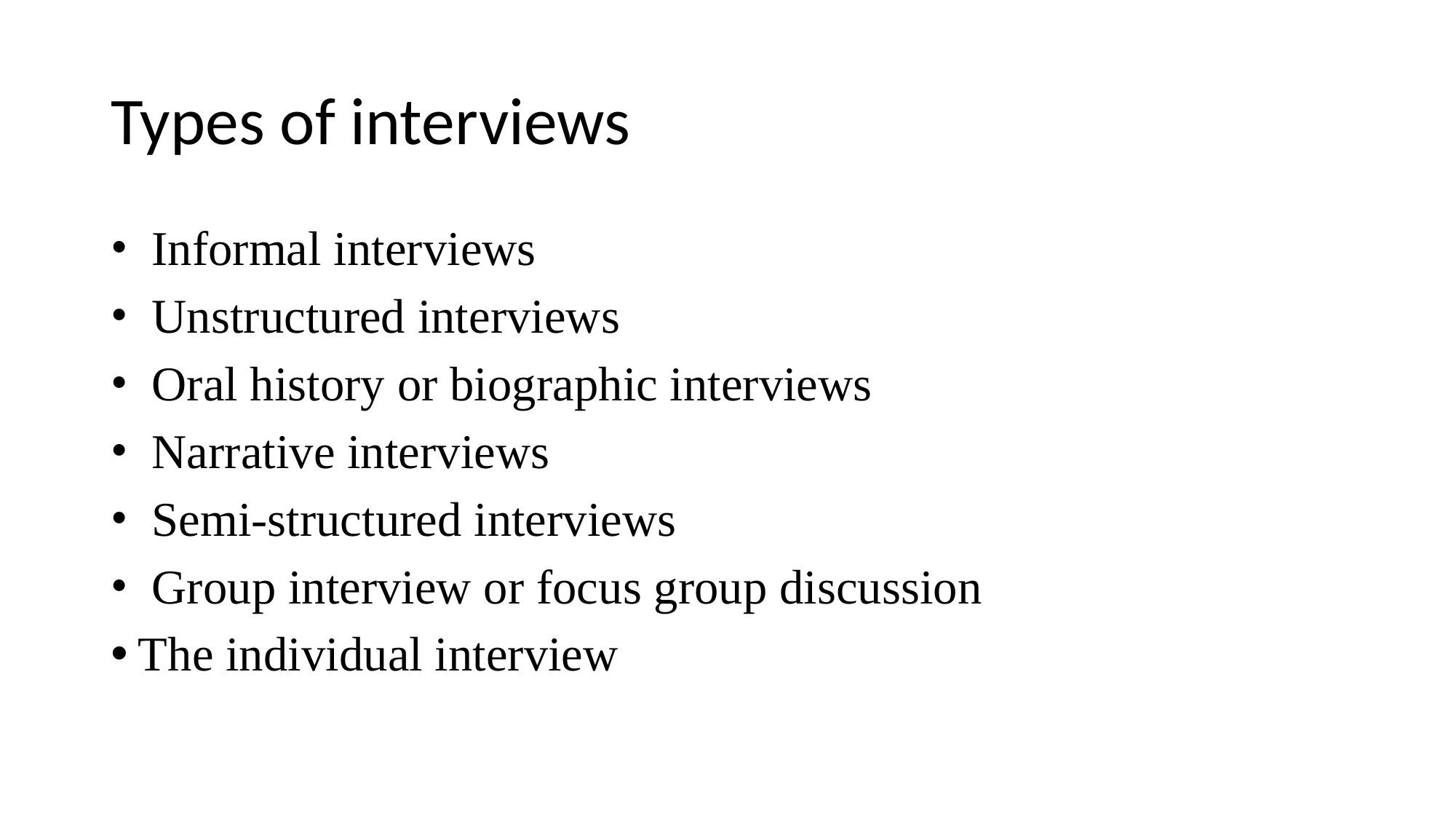

# Types of interviews
Informal interviews
Unstructured interviews
Oral history or biographic interviews
Narrative interviews
Semi-structured interviews
Group interview or focus group discussion
The individual interview